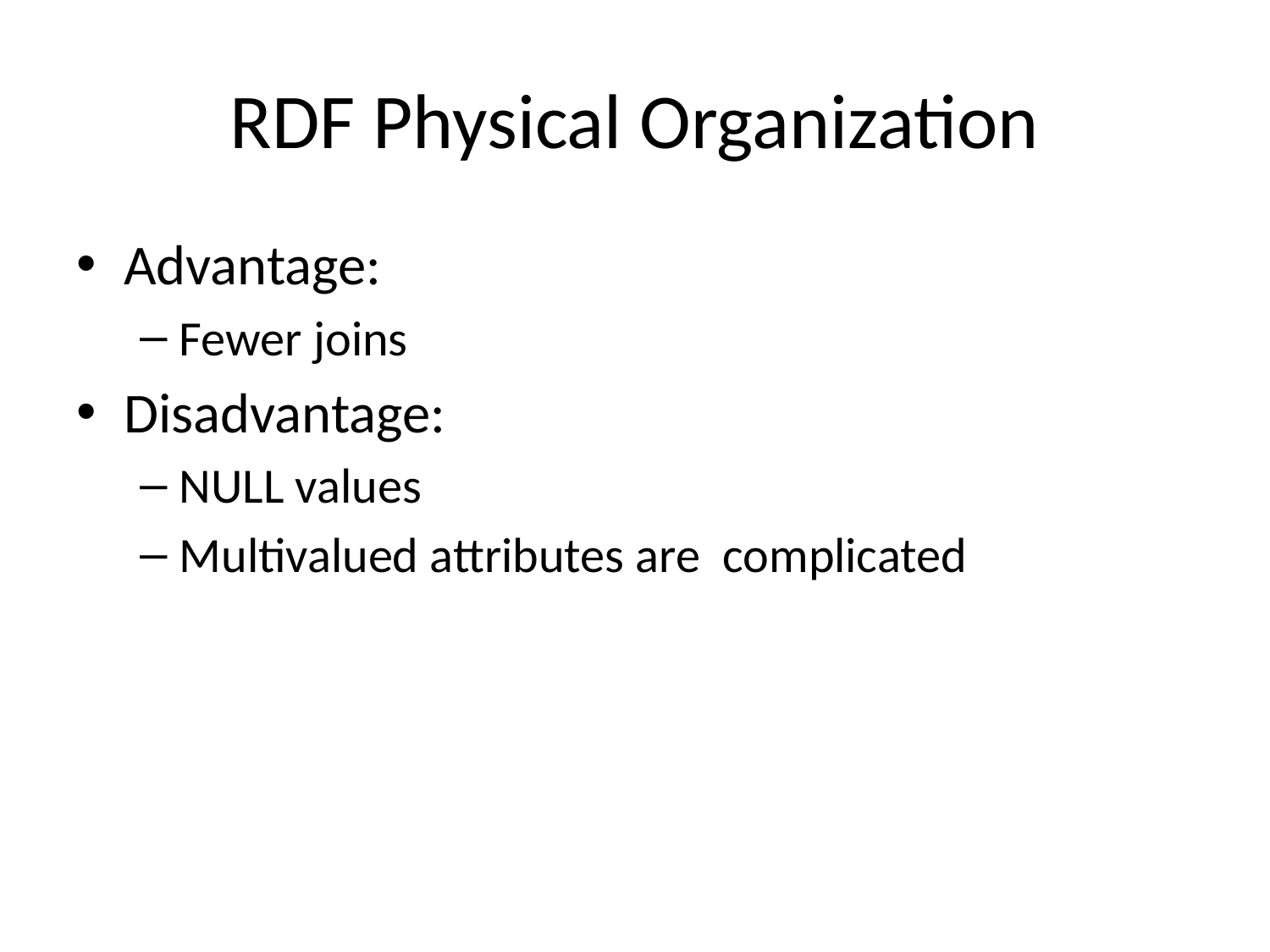

# RDF Physical Organization
Advantage:
Fewer joins
Disadvantage:
NULL values
Multivalued attributes are  complicated